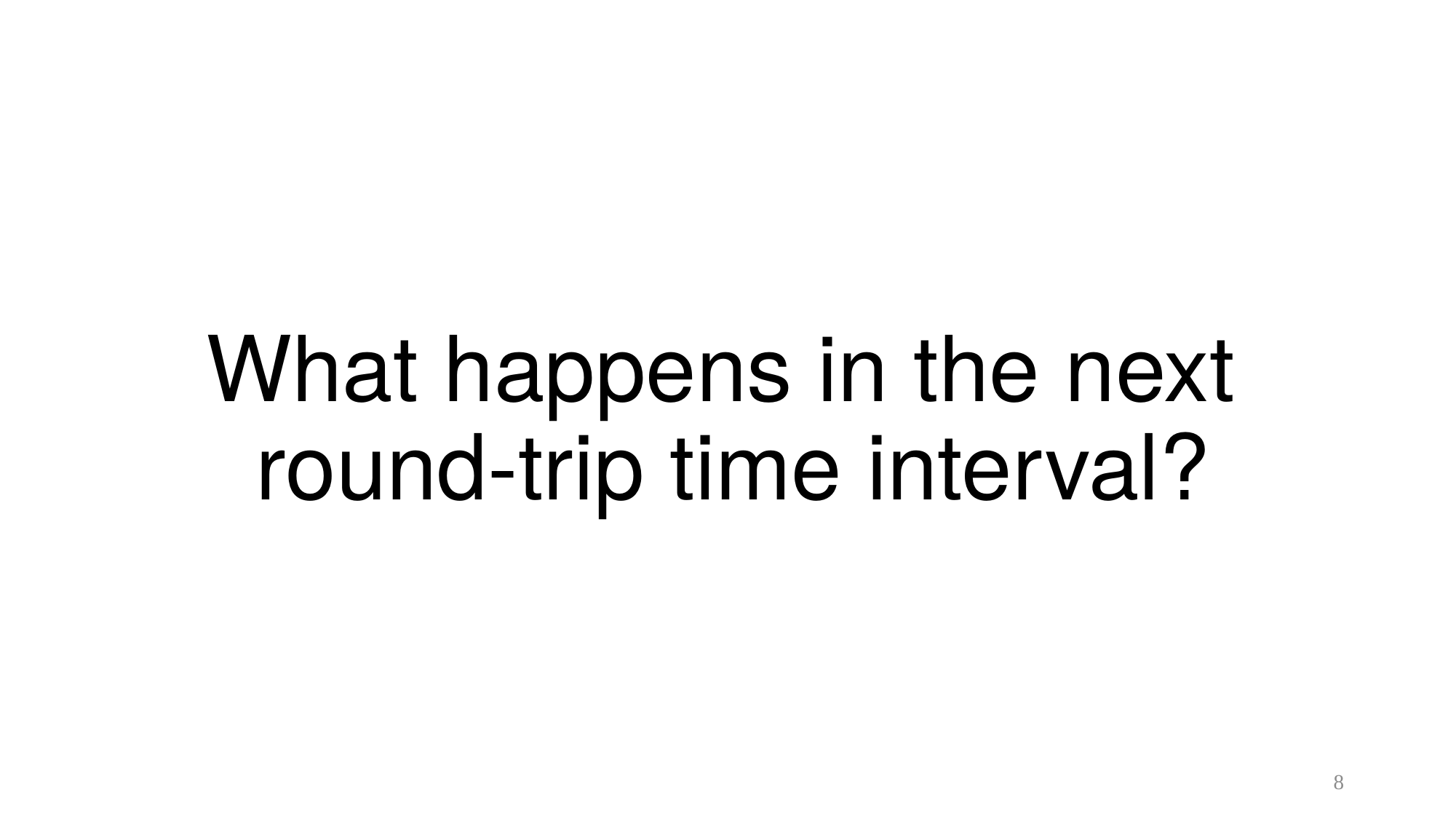

# What happens in the next round-trip time interval?
8